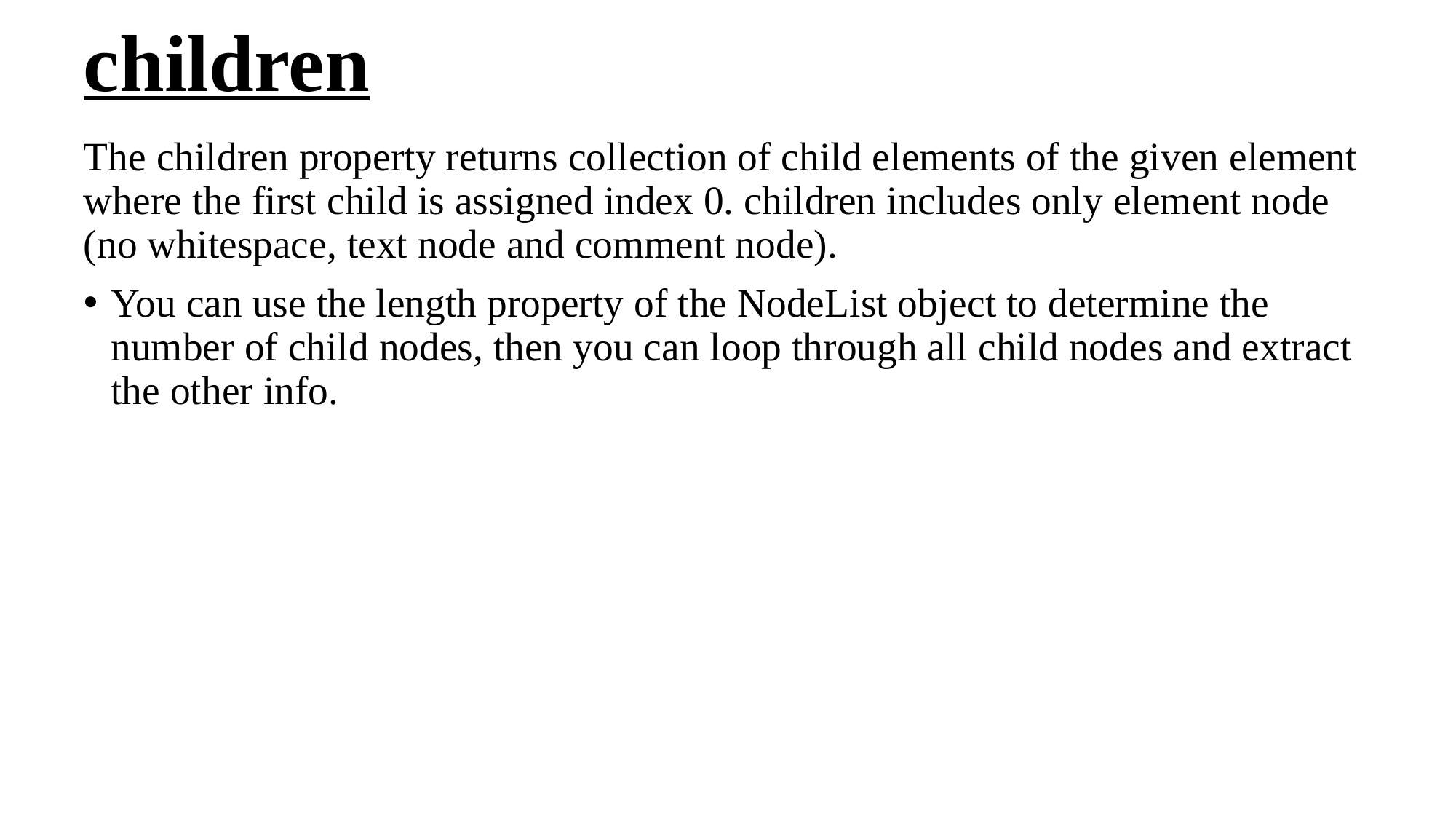

# children
The children property returns collection of child elements of the given element where the first child is assigned index 0. children includes only element node (no whitespace, text node and comment node).
You can use the length property of the NodeList object to determine the number of child nodes, then you can loop through all child nodes and extract the other info.